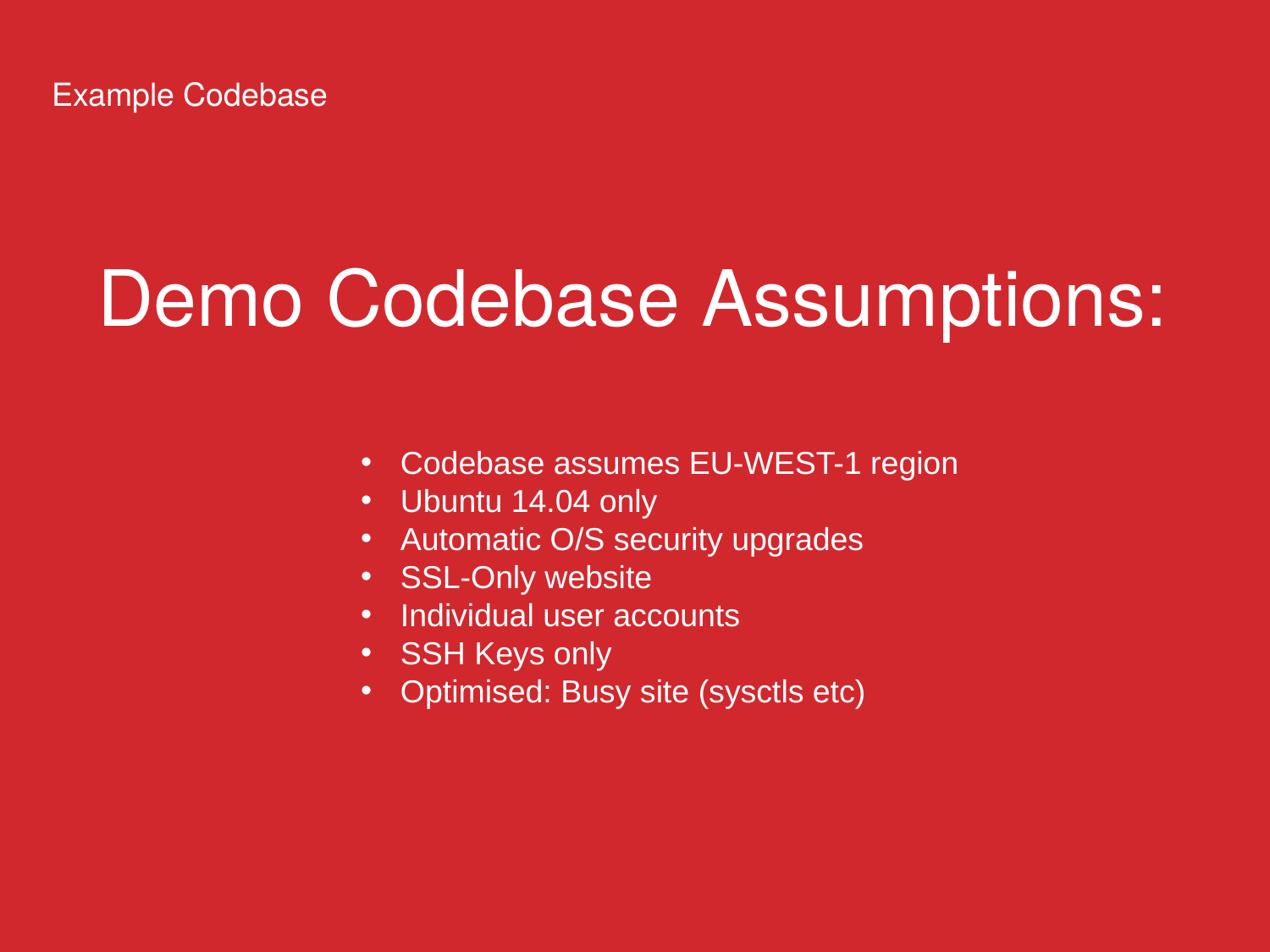

Example Codebase
# Demo Codebase Assumptions:
Codebase assumes EU-WEST-1 region
Ubuntu 14.04 only
Automatic O/S security upgrades
SSL-Only website
Individual user accounts
SSH Keys only
Optimised: Busy site (sysctls etc)